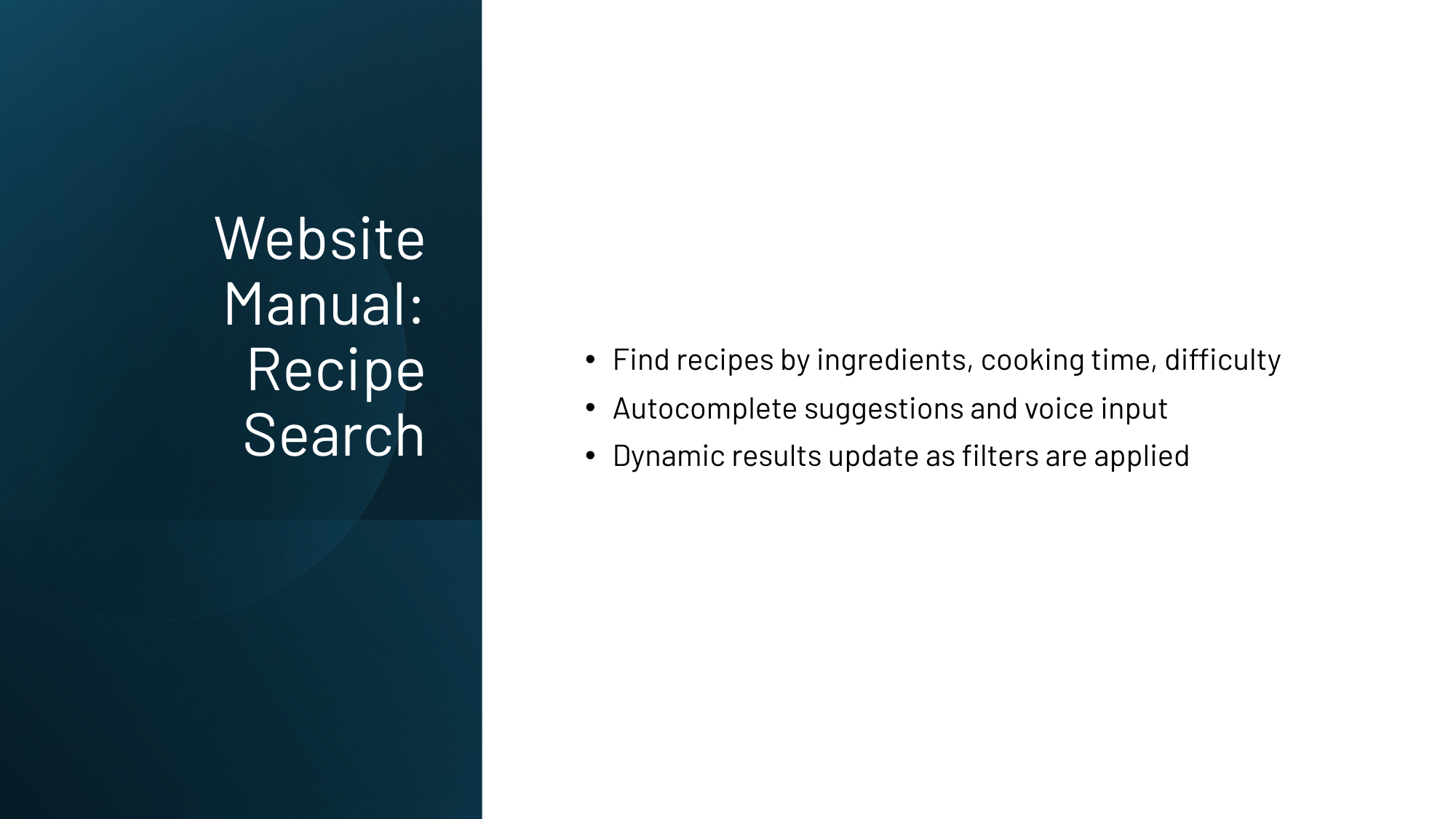

# Website Manual: Recipe Search
Find recipes by ingredients, cooking time, difficulty
Autocomplete suggestions and voice input
Dynamic results update as filters are applied